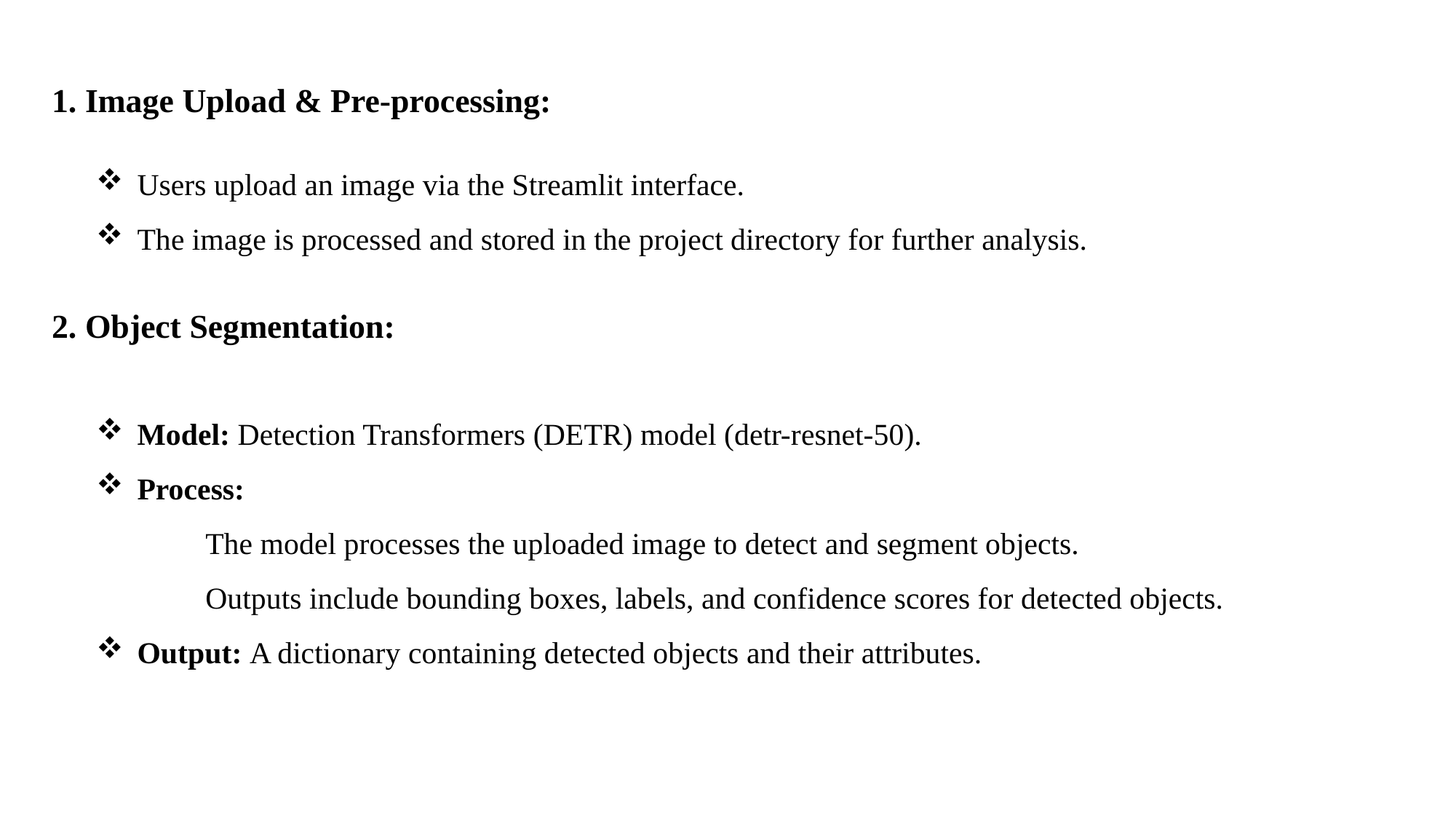

1. Image Upload & Pre-processing:

Users upload an image via the Streamlit interface.
The image is processed and stored in the project directory for further analysis.
2. Object Segmentation:

Model: Detection Transformers (DETR) model (detr-resnet-50).
Process:
	The model processes the uploaded image to detect and segment objects.
	Outputs include bounding boxes, labels, and confidence scores for detected objects.
Output: A dictionary containing detected objects and their attributes.